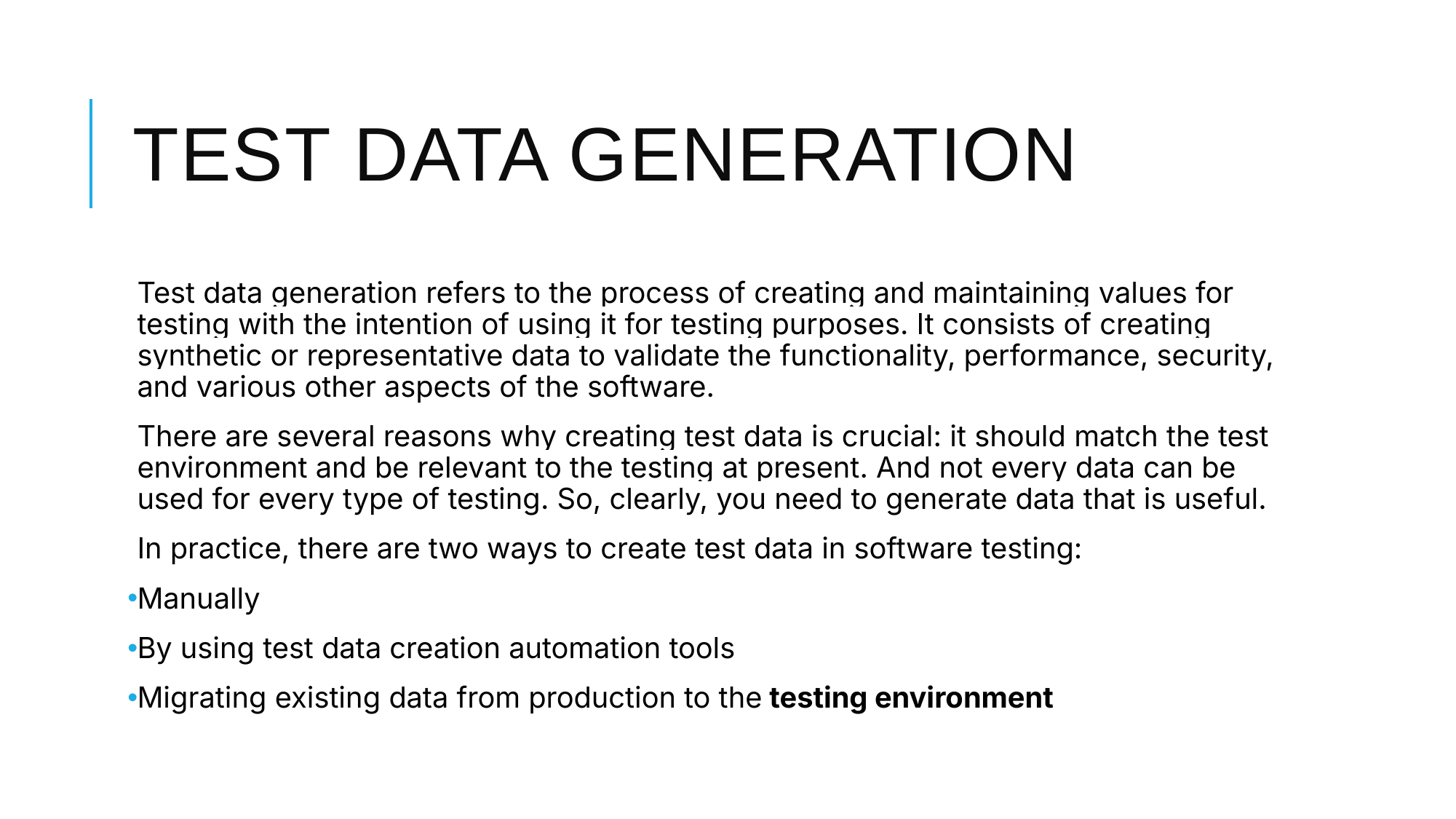

# Test data generation
Test data generation refers to the process of creating and maintaining values for testing with the intention of using it for testing purposes. It consists of creating synthetic or representative data to validate the functionality, performance, security, and various other aspects of the software.
There are several reasons why creating test data is crucial: it should match the test environment and be relevant to the testing at present. And not every data can be used for every type of testing. So, clearly, you need to generate data that is useful.
In practice, there are two ways to create test data in software testing:
Manually
By using test data creation automation tools
Migrating existing data from production to the testing environment